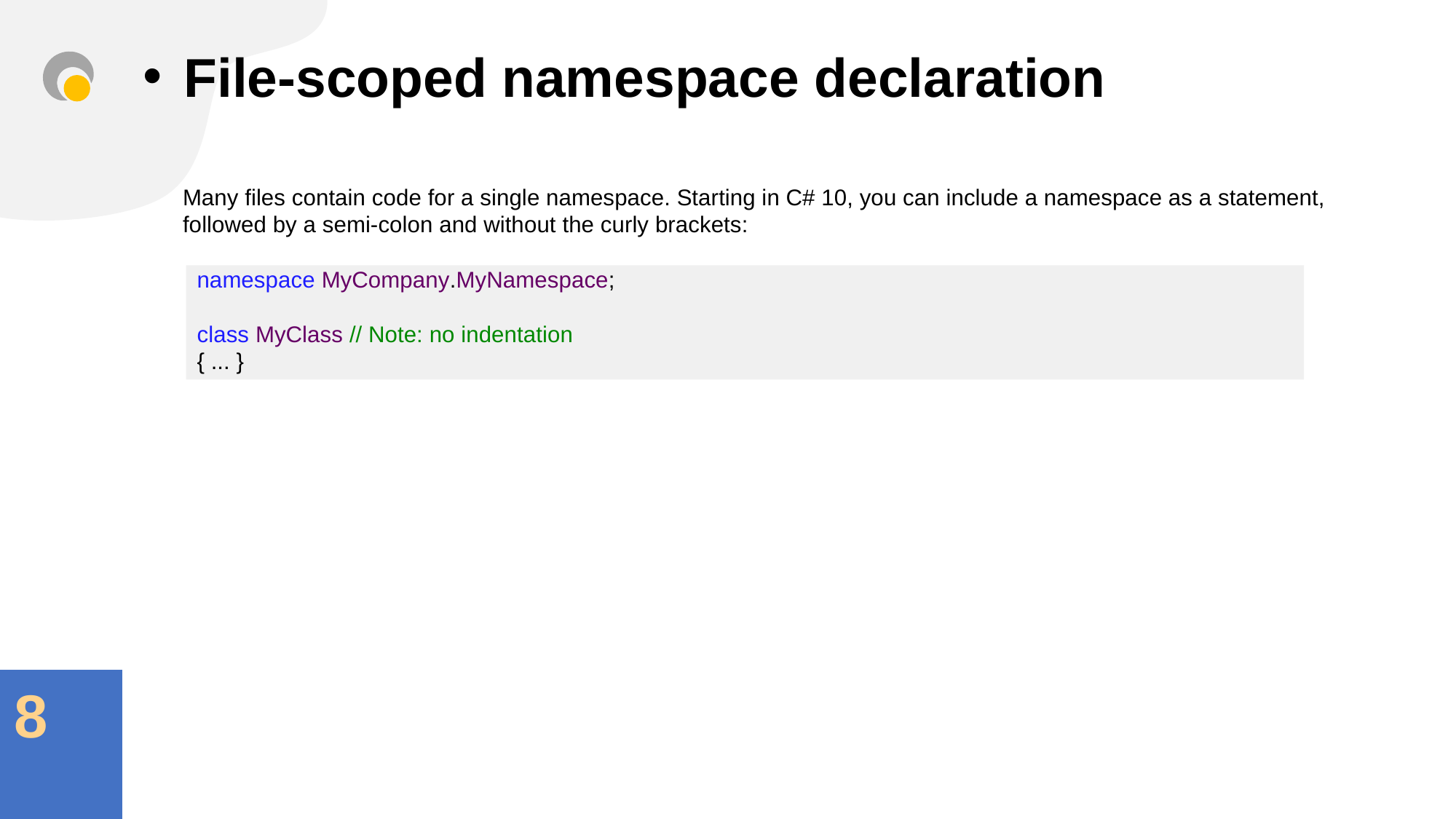

# File-scoped namespace declaration
Many files contain code for a single namespace. Starting in C# 10, you can include a namespace as a statement, followed by a semi-colon and without the curly brackets:
namespace MyCompany.MyNamespace;

class MyClass // Note: no indentation
{ ... }
Name
Placeholder
8
Placeholder